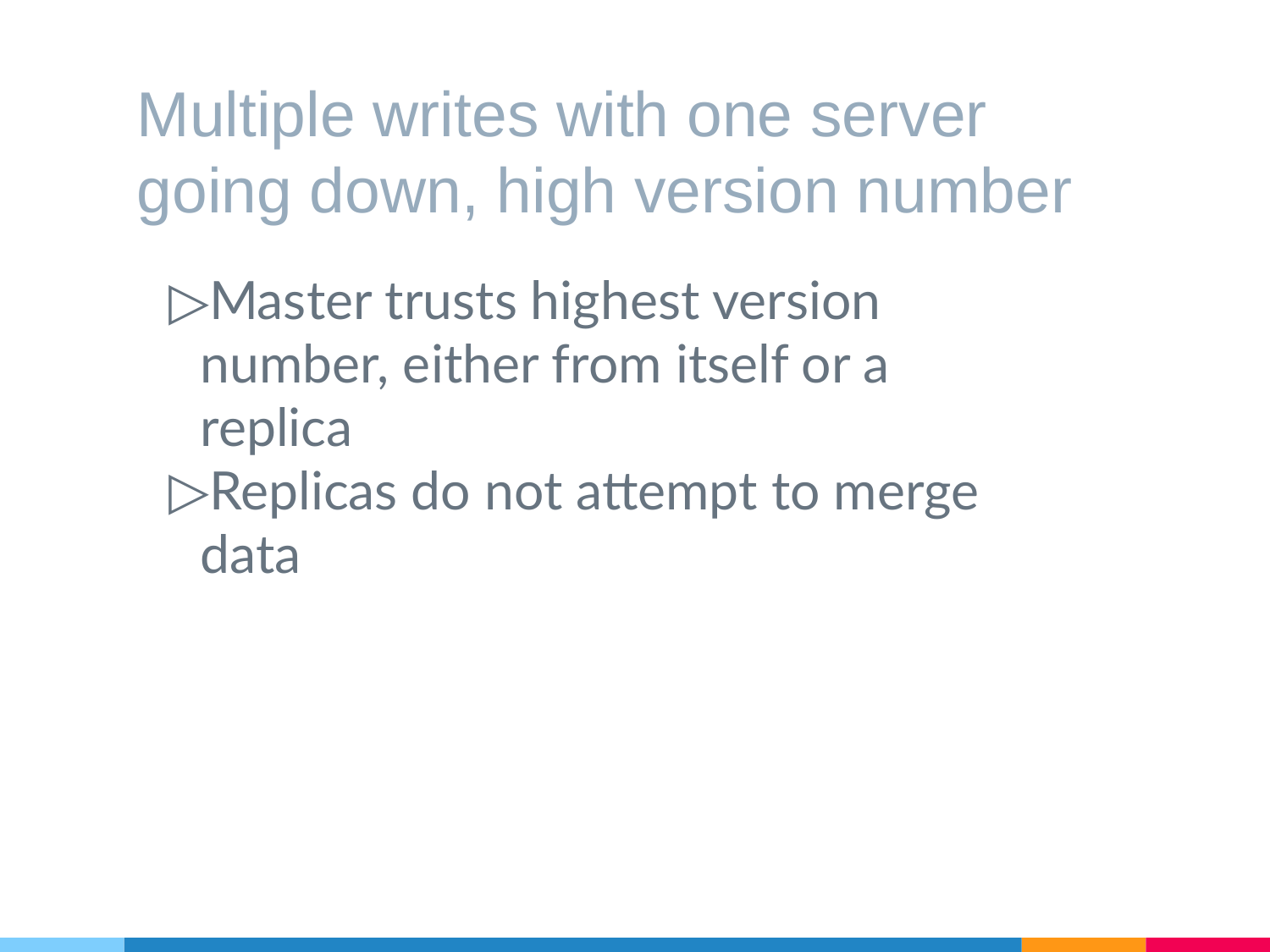

# Multiple writes with one server going down, high version number
Master trusts highest version number, either from itself or a replica
Replicas do not attempt to merge data